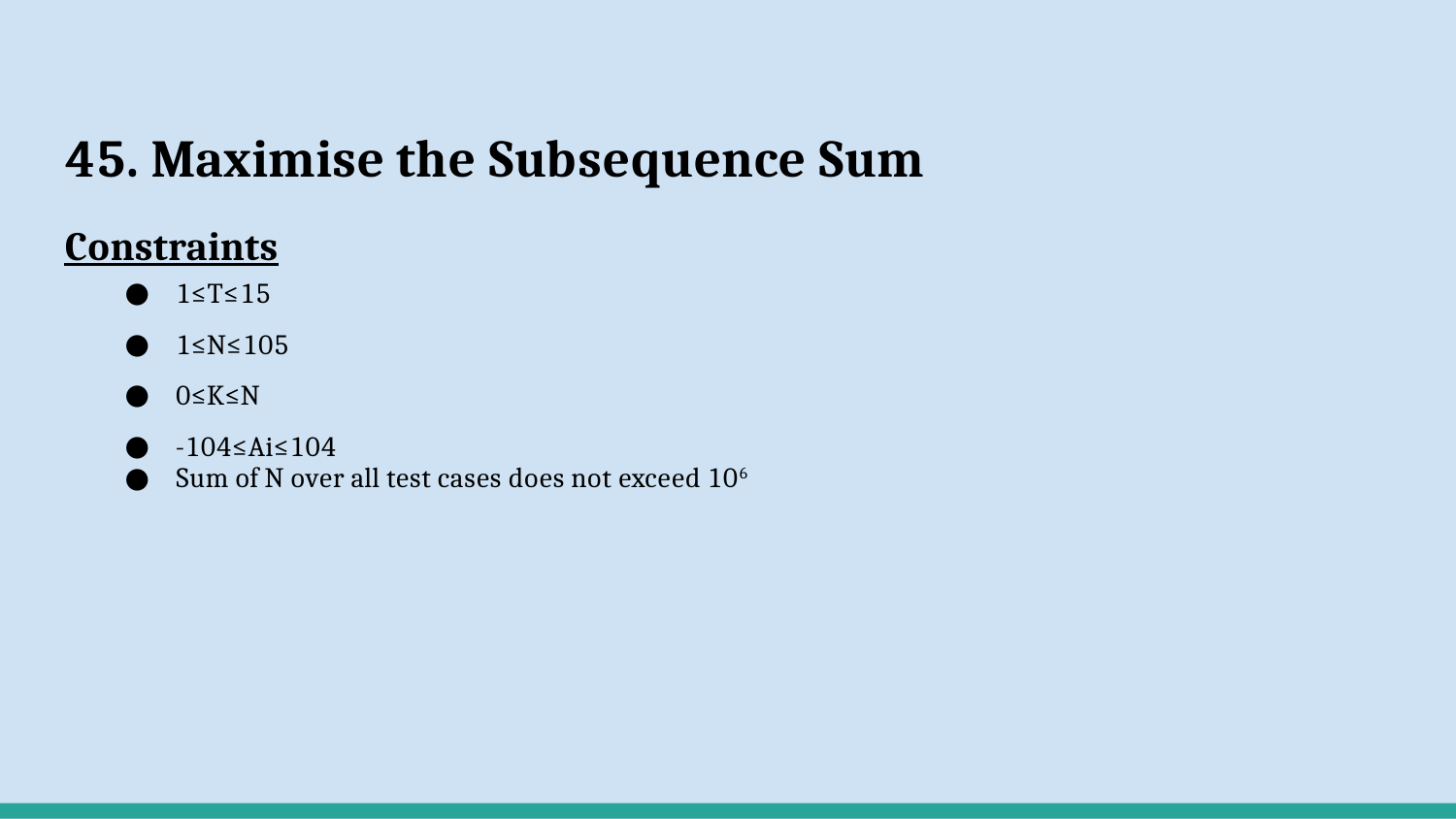

# 45. Maximise the Subsequence Sum

Constraints
1≤T≤15
1≤N≤105
0≤K≤N
-104≤Ai≤104
Sum of N over all test cases does not exceed 106